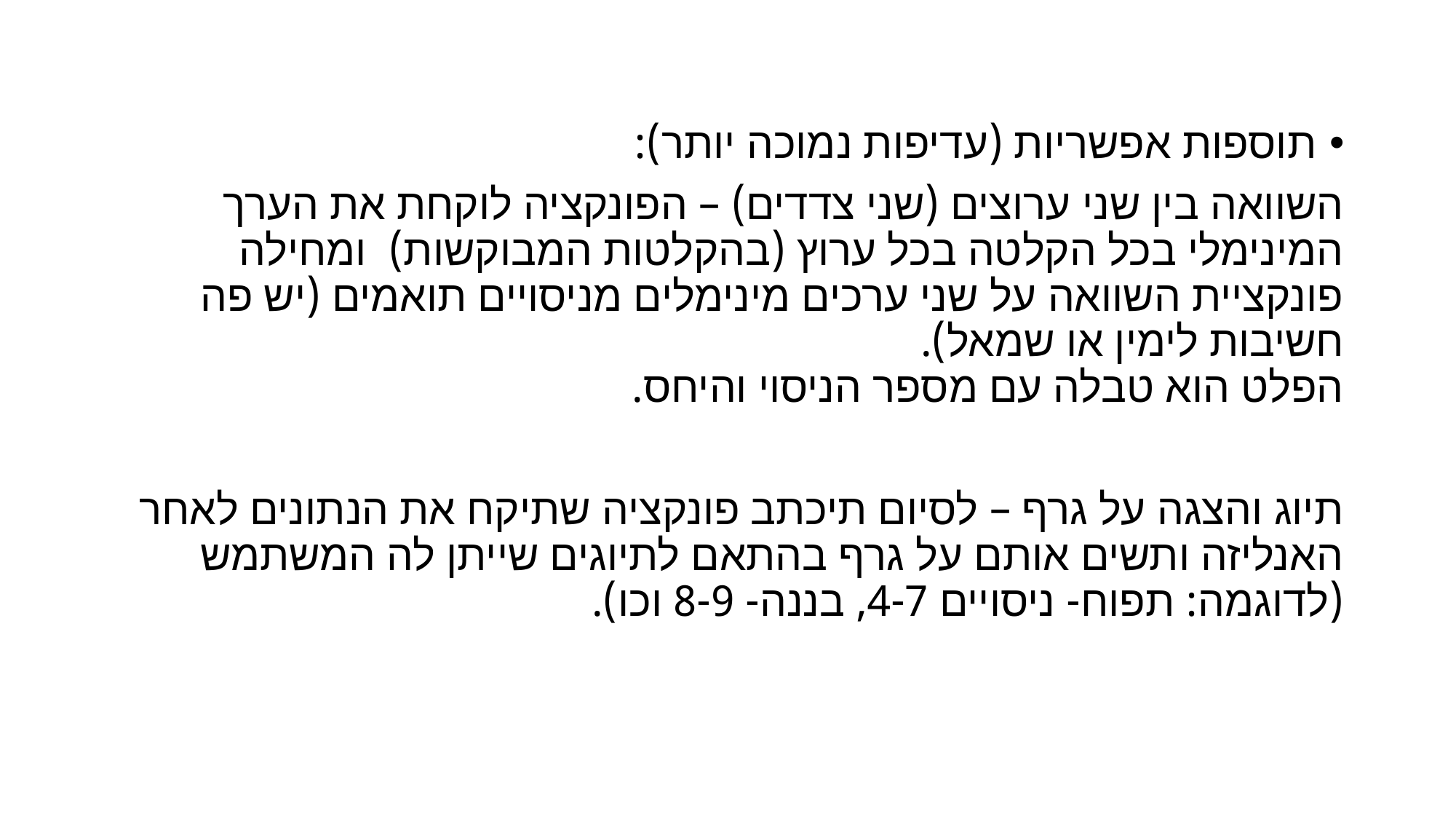

תוספות אפשריות (עדיפות נמוכה יותר):
השוואה בין שני ערוצים (שני צדדים) – הפונקציה לוקחת את הערך המינימלי בכל הקלטה בכל ערוץ (בהקלטות המבוקשות)  ומחילה פונקציית השוואה על שני ערכים מינימלים מניסויים תואמים (יש פה חשיבות לימין או שמאל).
הפלט הוא טבלה עם מספר הניסוי והיחס.

תיוג והצגה על גרף – לסיום תיכתב פונקציה שתיקח את הנתונים לאחר האנליזה ותשים אותם על גרף בהתאם לתיוגים שייתן לה המשתמש (לדוגמה: תפוח- ניסויים 4-7, בננה- 8-9 וכו).